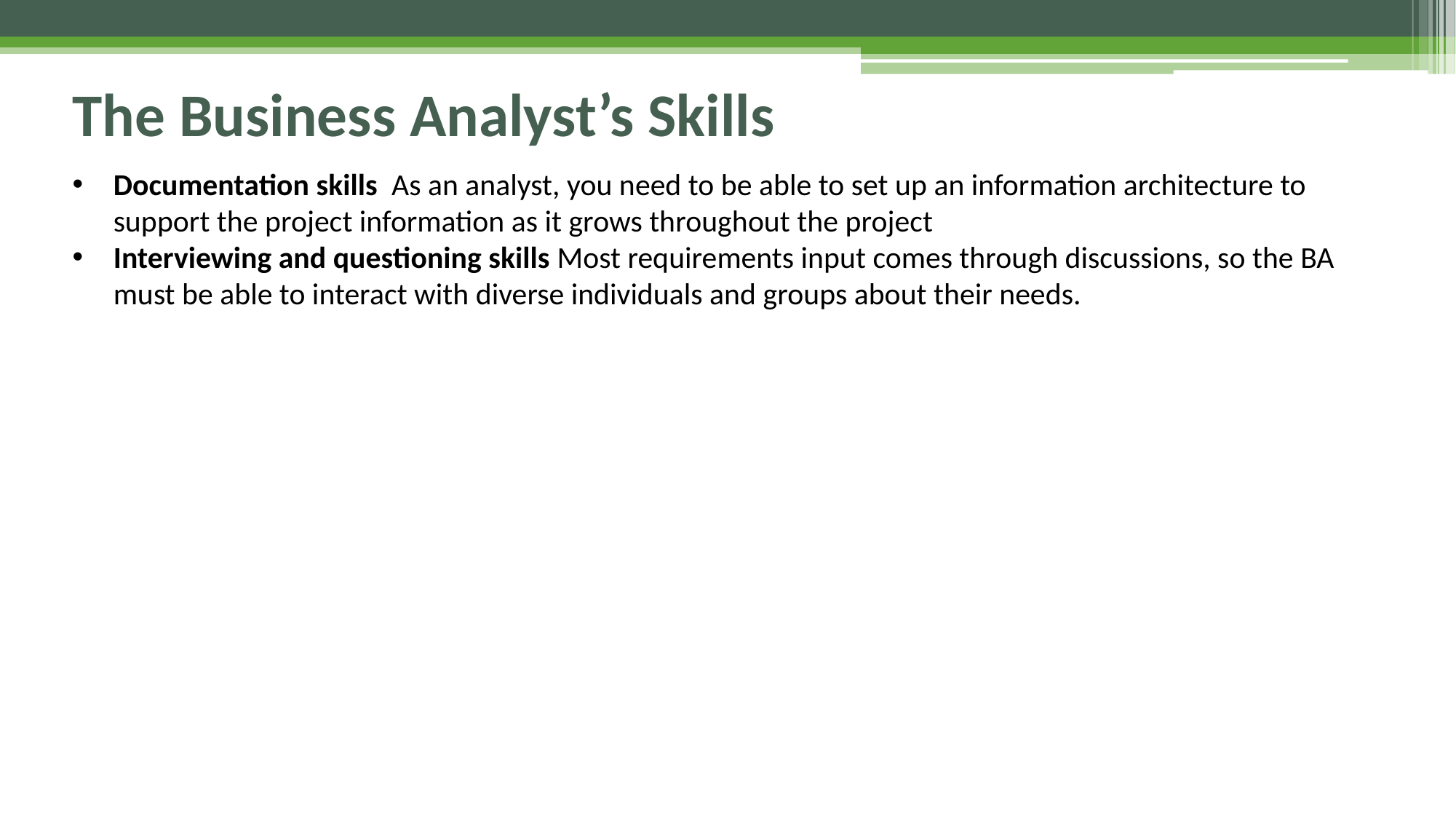

# The Business Analyst’s Skills
Documentation skills  As an analyst, you need to be able to set up an information architecture to support the project information as it grows throughout the project
Interviewing and questioning skills Most requirements input comes through discussions, so the BA must be able to interact with diverse individuals and groups about their needs.